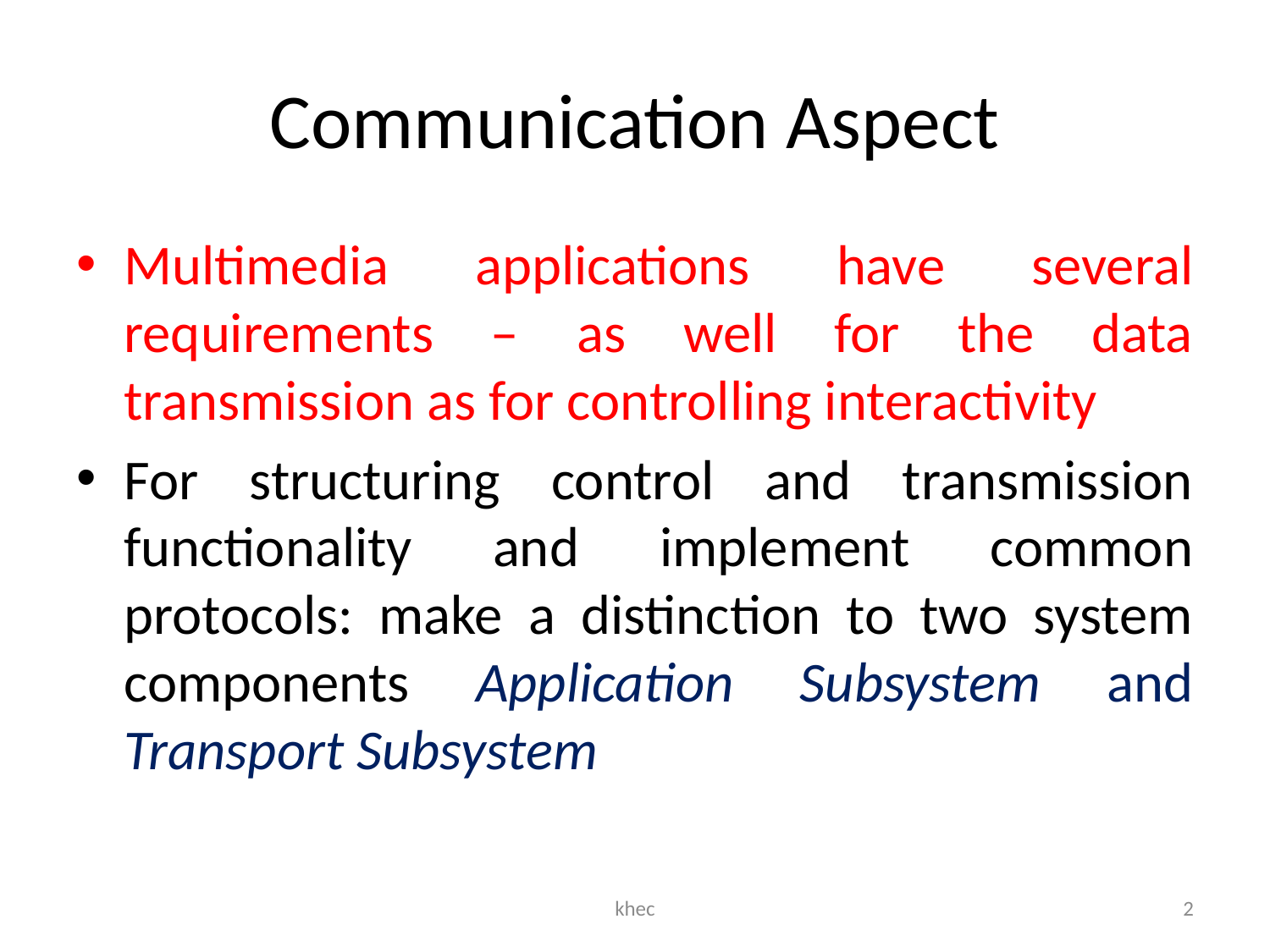

# Communication Aspect
Multimedia applications have several requirements – as well for the data transmission as for controlling interactivity
For structuring control and transmission functionality and implement common protocols: make a distinction to two system components Application Subsystem and Transport Subsystem
khec
2